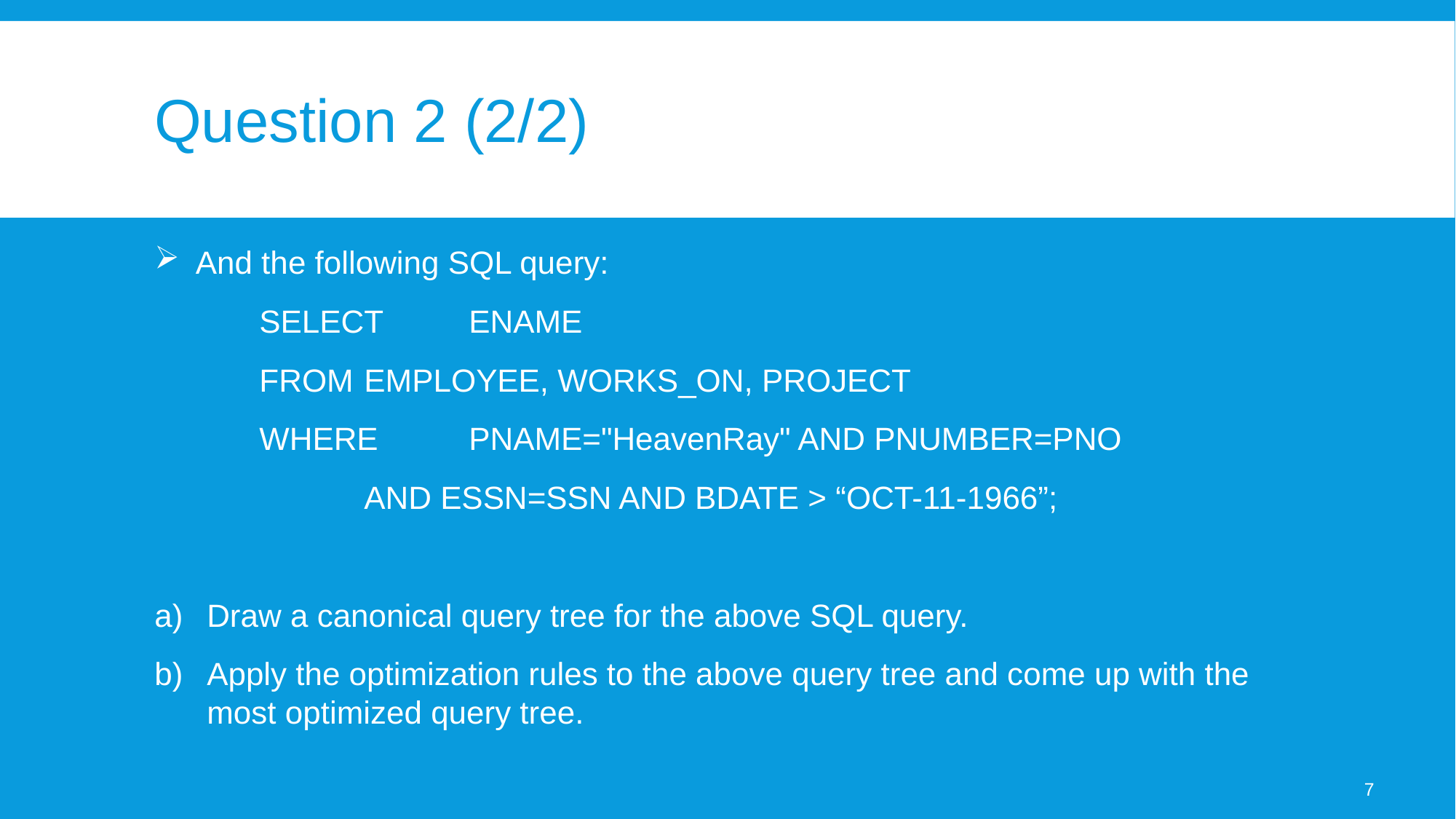

# Question 2 (2/2)
And the following SQL query:
	SELECT 	ENAME
	FROM 		EMPLOYEE, WORKS_ON, PROJECT
	WHERE 	PNAME="HeavenRay" AND PNUMBER=PNO
	 		AND ESSN=SSN AND BDATE > “OCT-11-1966”;

Draw a canonical query tree for the above SQL query.
Apply the optimization rules to the above query tree and come up with the most optimized query tree.
7